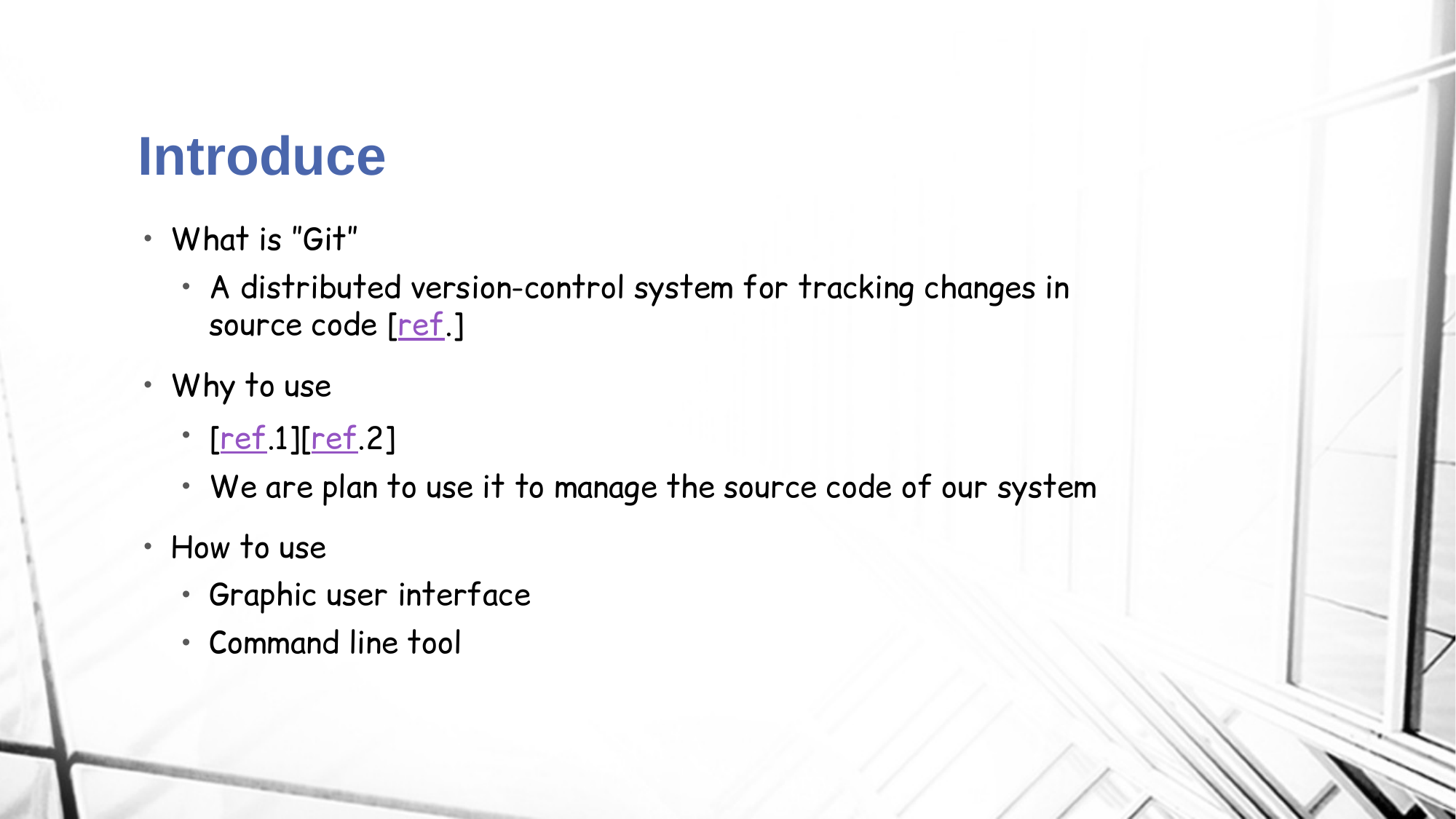

# Introduce
What is ”Git”
A distributed version-control system for tracking changes in source code [ref.]
Why to use
[ref.1][ref.2]
We are plan to use it to manage the source code of our system
How to use
Graphic user interface
Command line tool